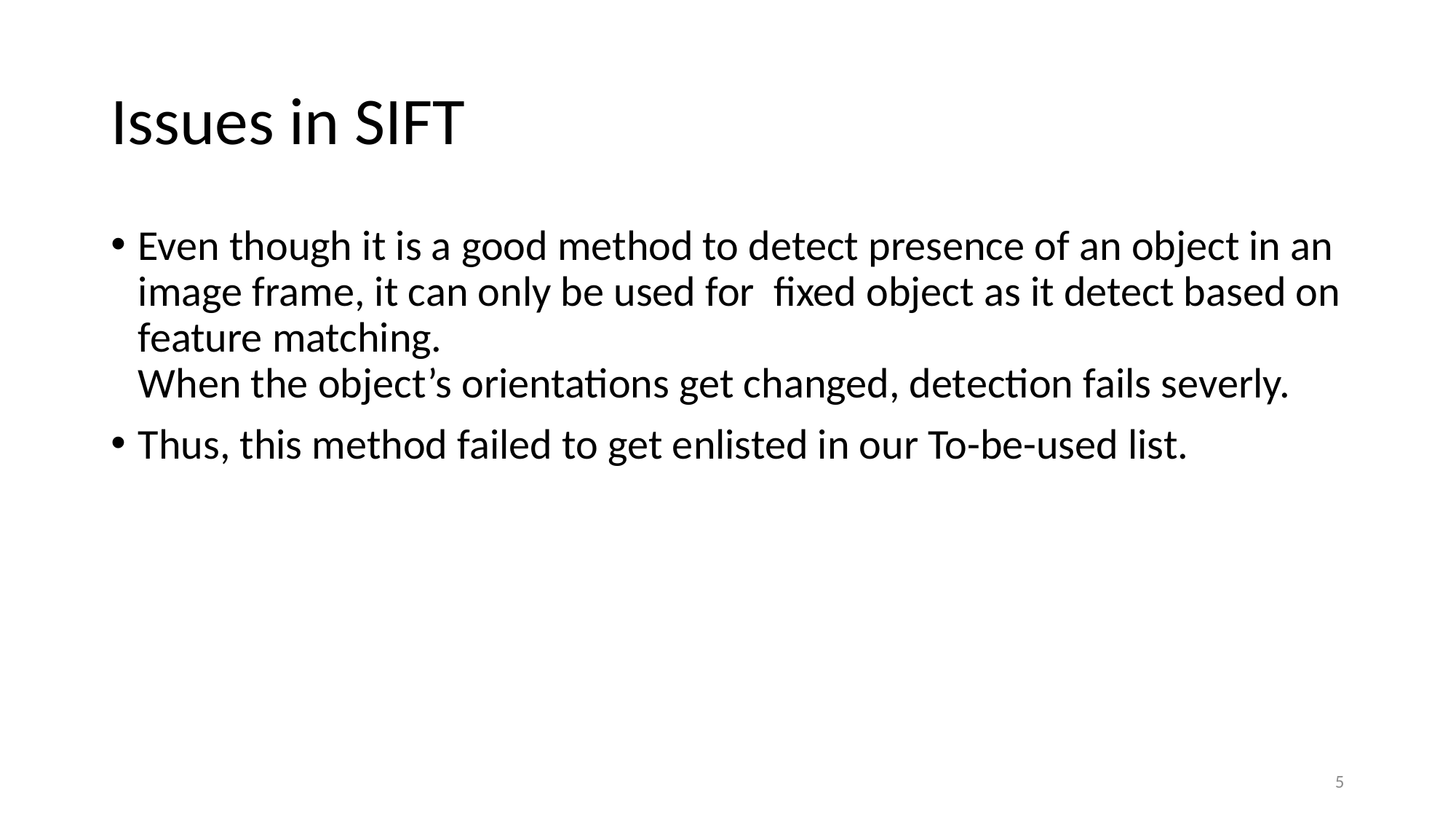

# Issues in SIFT
Even though it is a good method to detect presence of an object in an image frame, it can only be used for  fixed object as it detect based on feature matching.
When the object’s orientations get changed, detection fails severly.
Thus, this method failed to get enlisted in our To-be-used list.
5